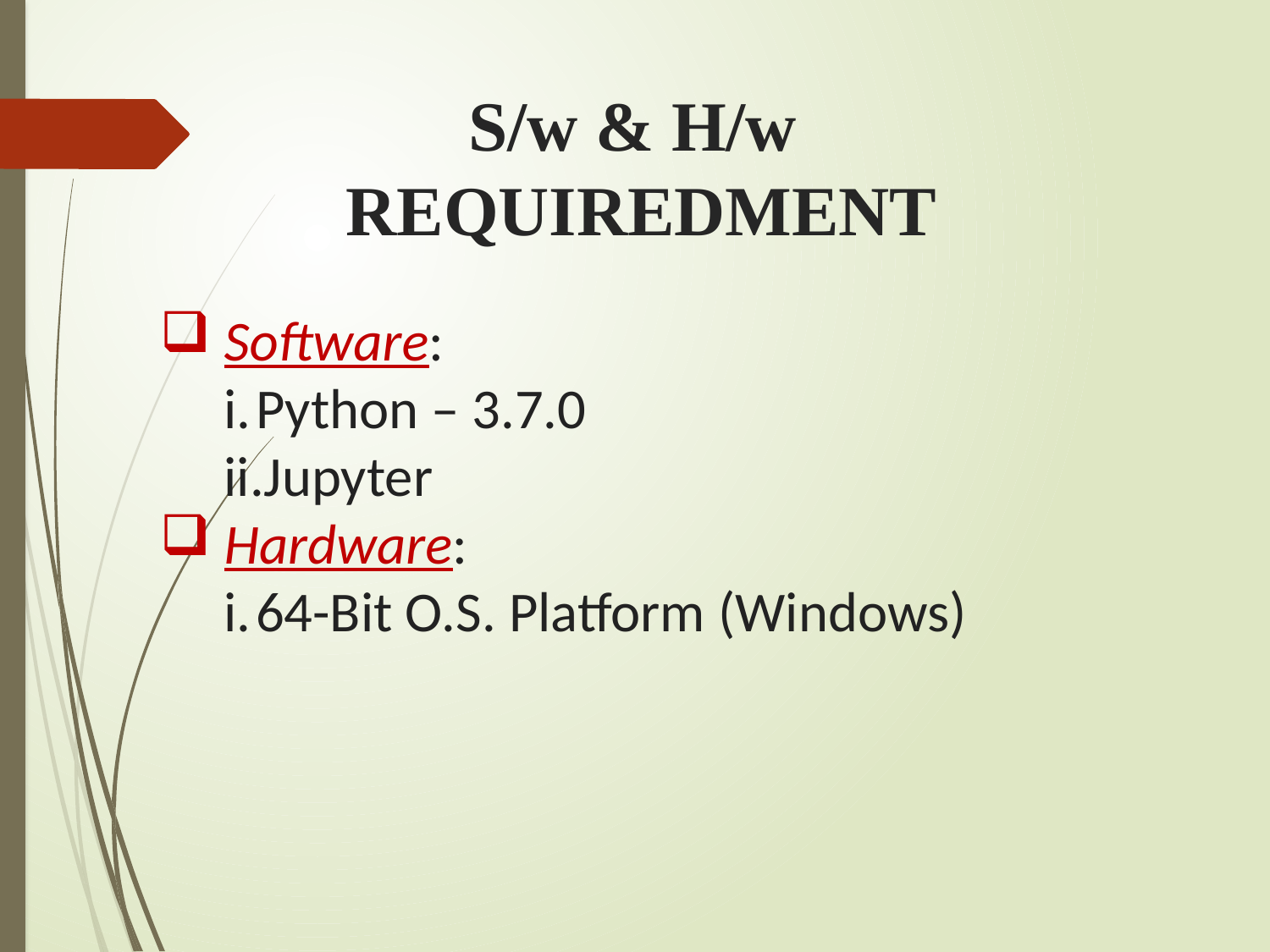

# S/w & H/w REQUIREDMENT
Software:
Python – 3.7.0
Jupyter
Hardware:
64-Bit O.S. Platform (Windows)